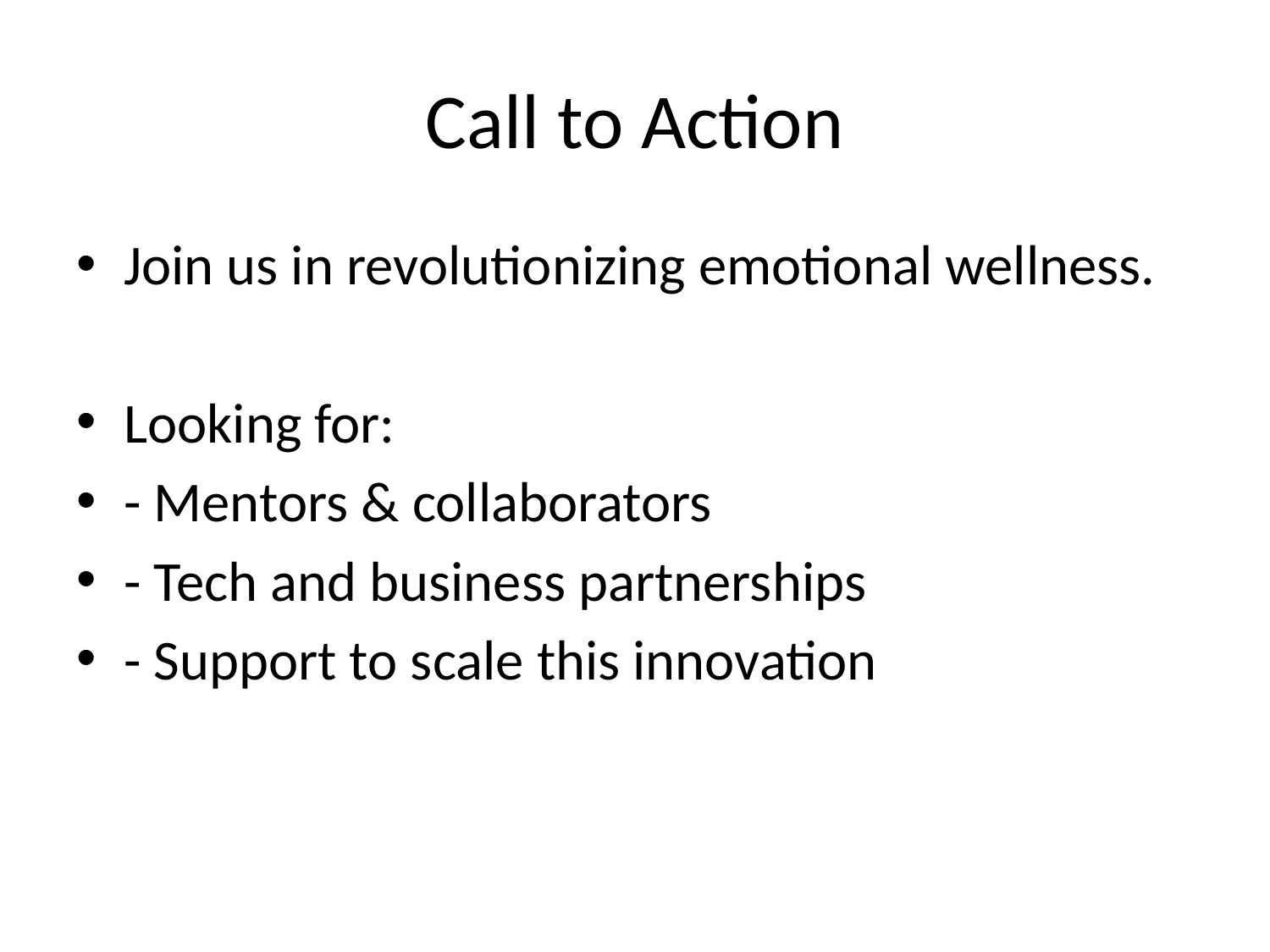

# Call to Action
Join us in revolutionizing emotional wellness.

Looking for:
- Mentors & collaborators
- Tech and business partnerships
- Support to scale this innovation